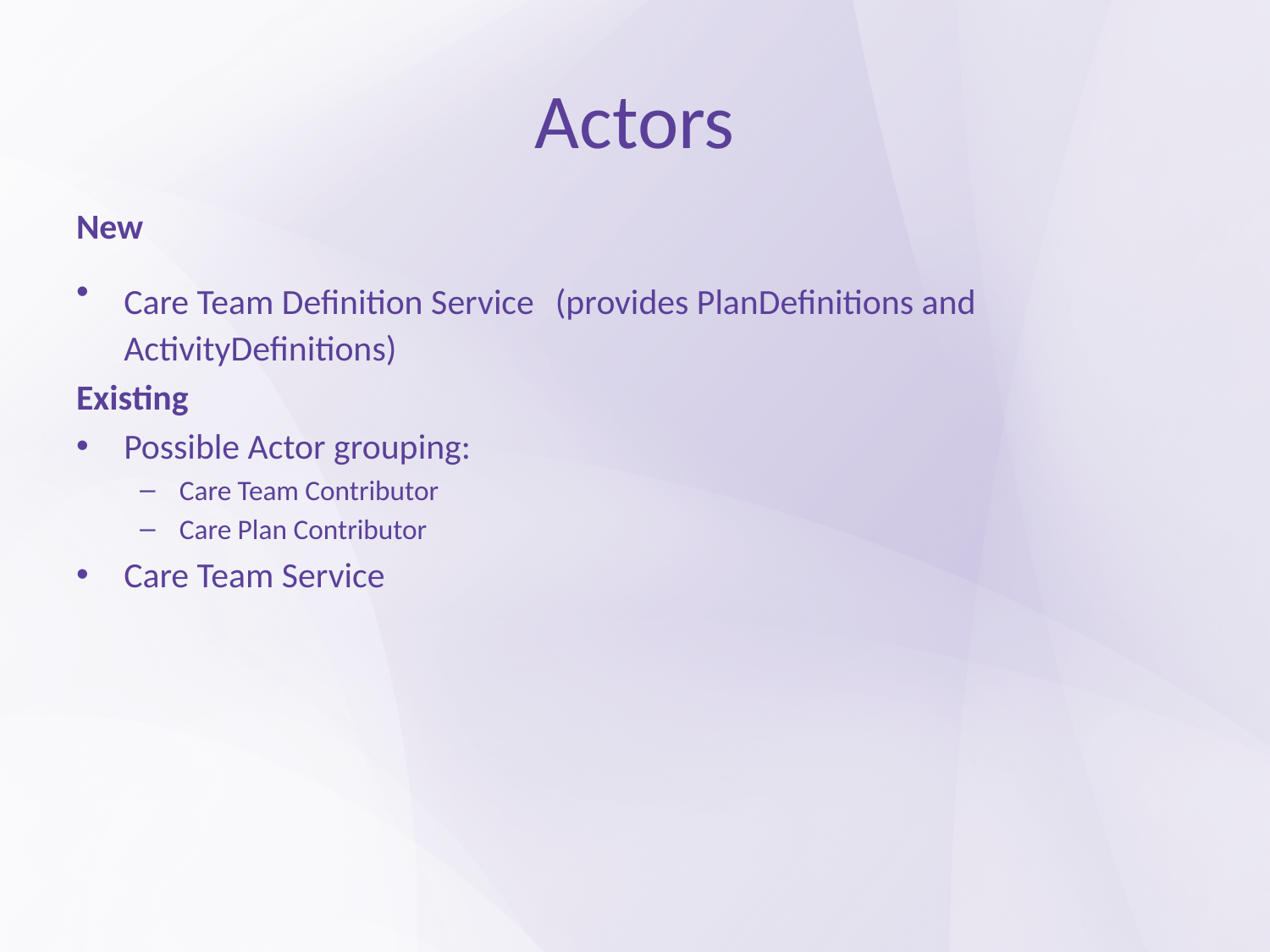

# Actors
New
Care Team Definition Service  (provides PlanDefinitions and ActivityDefinitions)
Existing
Possible Actor grouping:
Care Team Contributor
Care Plan Contributor
Care Team Service